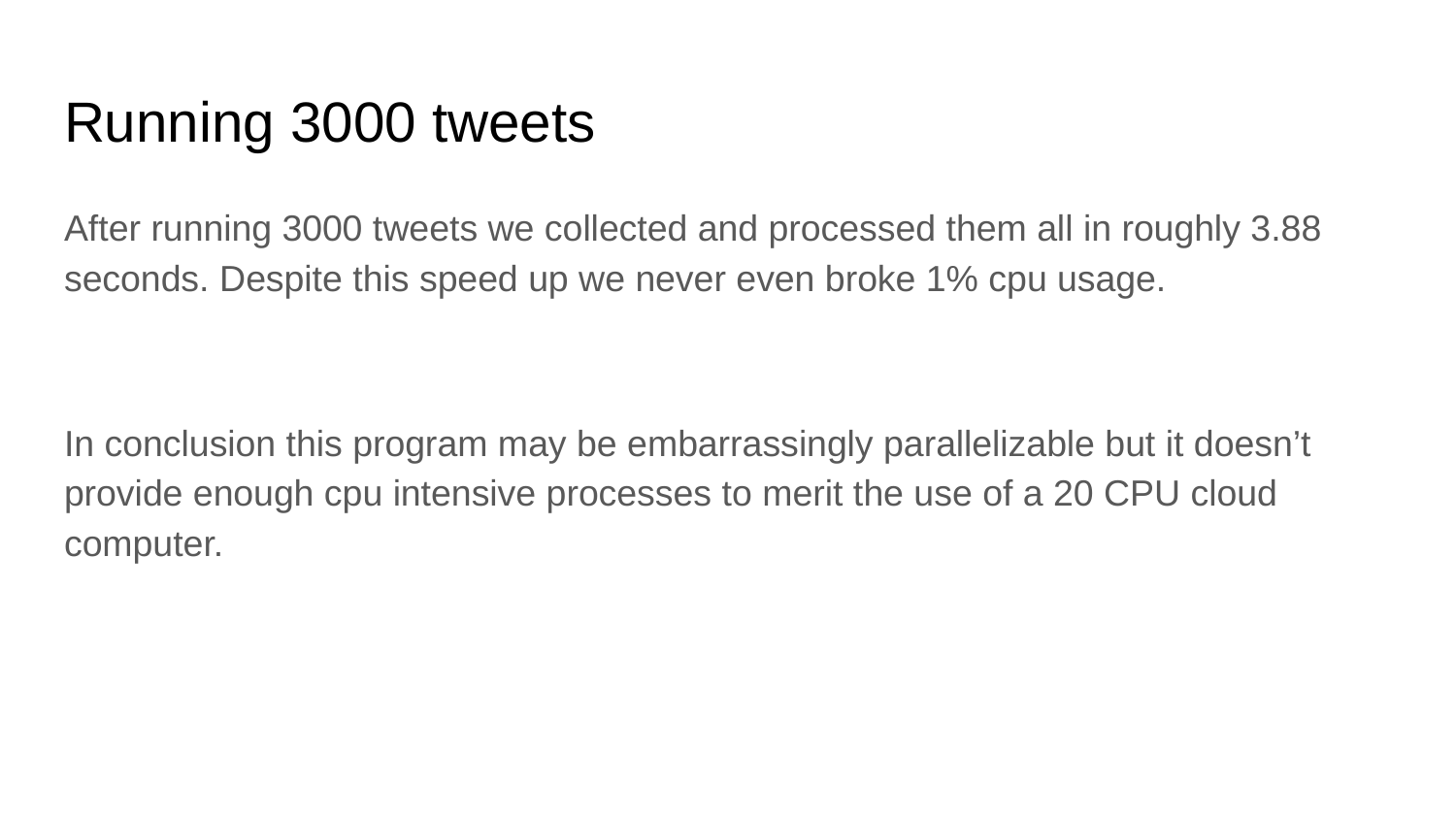

# Running 3000 tweets
After running 3000 tweets we collected and processed them all in roughly 3.88 seconds. Despite this speed up we never even broke 1% cpu usage.

In conclusion this program may be embarrassingly parallelizable but it doesn’t provide enough cpu intensive processes to merit the use of a 20 CPU cloud computer.